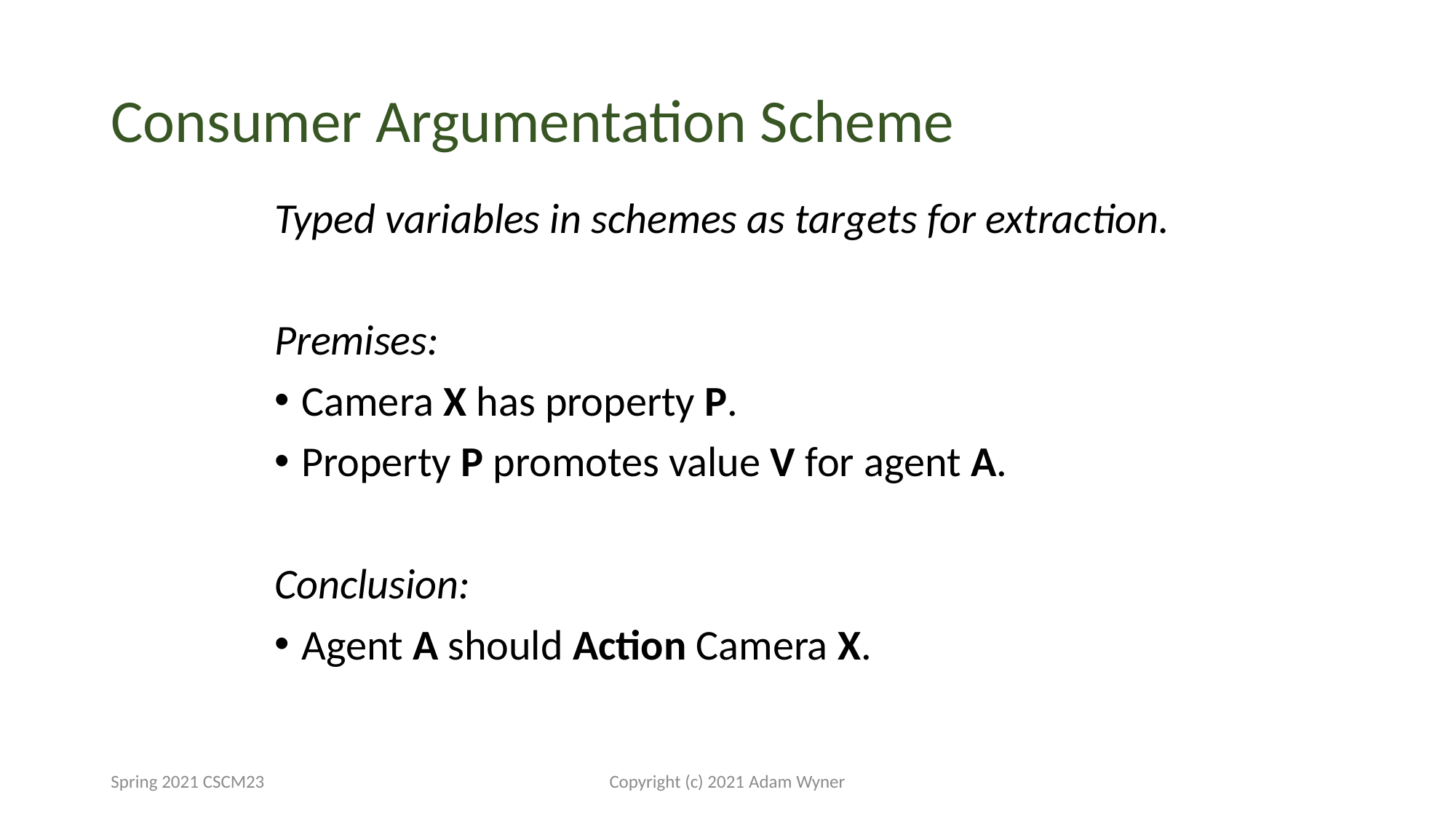

# Consumer Argumentation Scheme
Typed variables in schemes as targets for extraction.

Premises:
Camera X has property P.
Property P promotes value V for agent A.

Conclusion:
Agent A should Action Camera X.
Spring 2021 CSCM23
Copyright (c) 2021 Adam Wyner